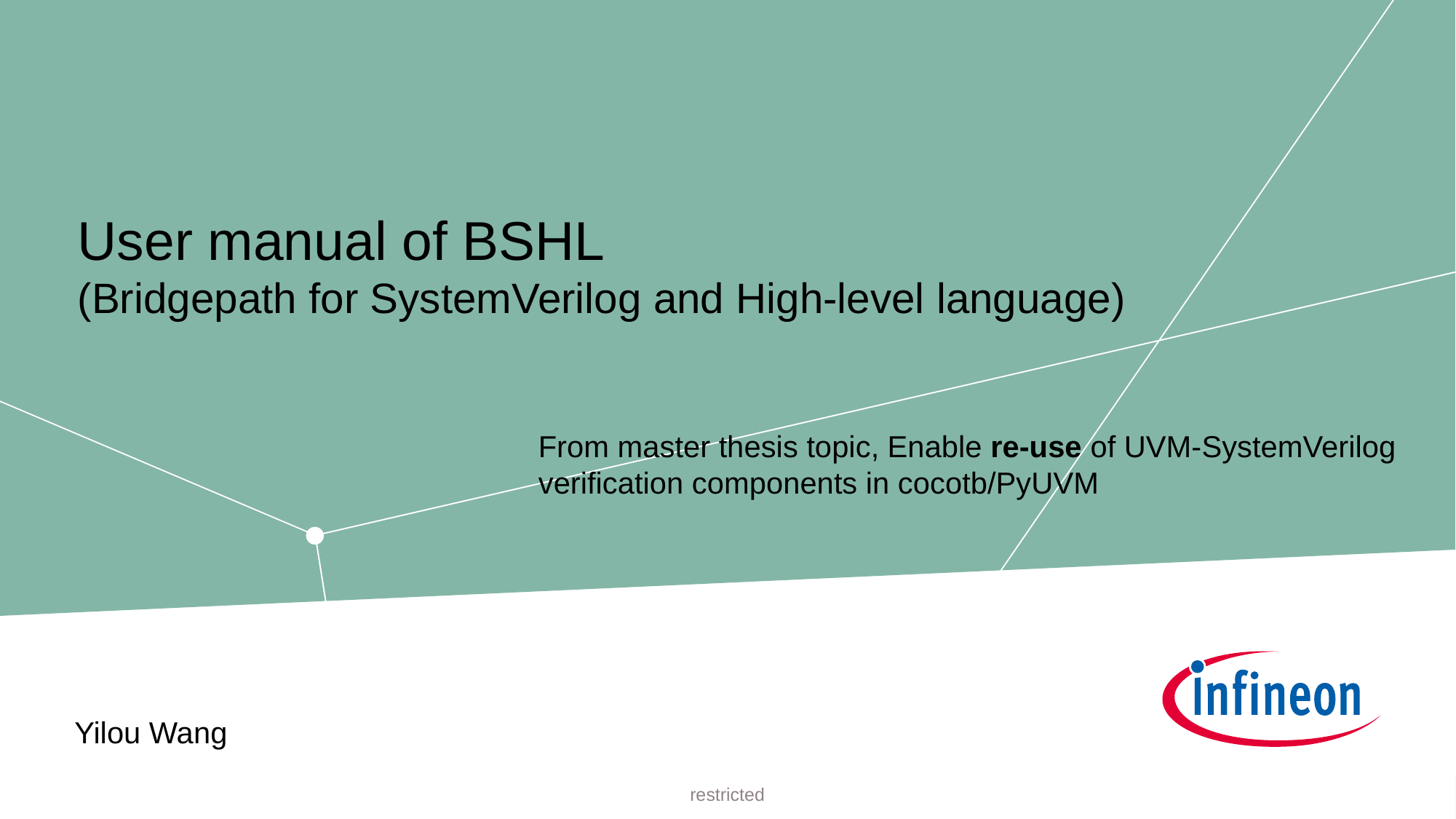

# User manual of BSHL (Bridgepath for SystemVerilog and High-level language)
From master thesis topic, Enable re-use of UVM-SystemVerilog verification components in cocotb/PyUVM
Yilou Wang
1